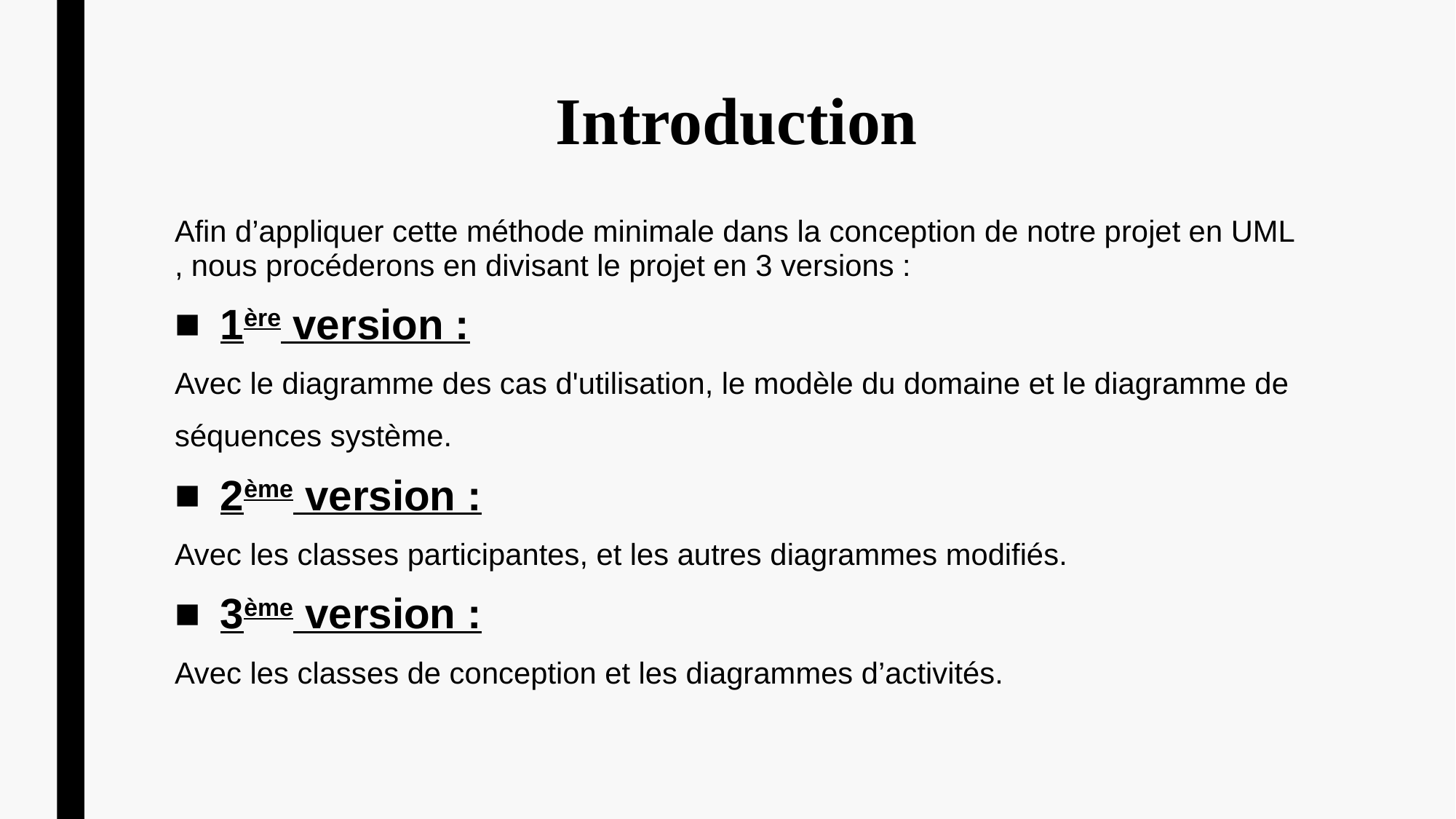

# Introduction
Afin d’appliquer cette méthode minimale dans la conception de notre projet en UML , nous procéderons en divisant le projet en 3 versions :
1ère version :
Avec le diagramme des cas d'utilisation, le modèle du domaine et le diagramme de
séquences système.
2ème version :
Avec les classes participantes, et les autres diagrammes modifiés.
3ème version :
Avec les classes de conception et les diagrammes d’activités.